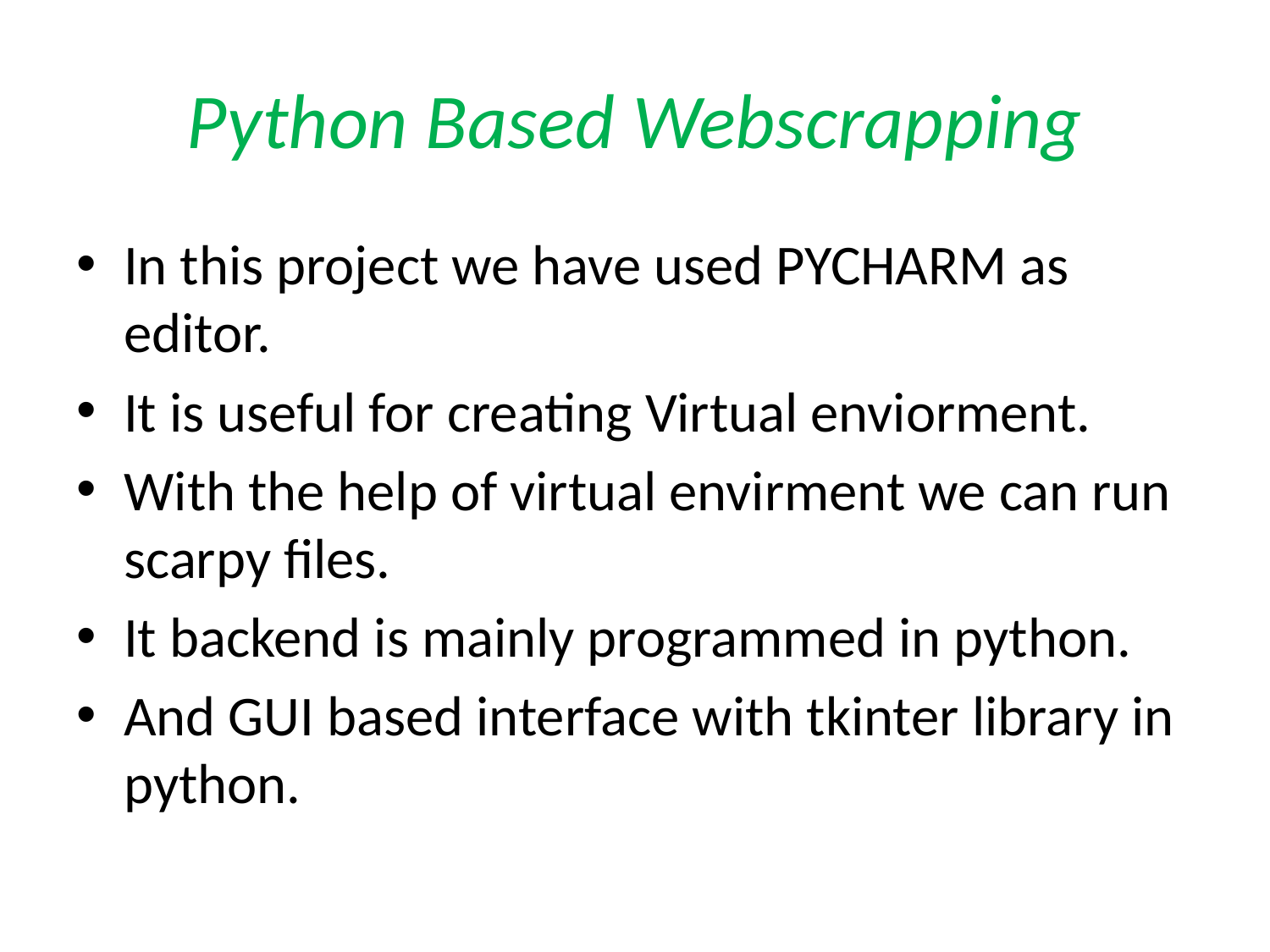

# Python Based Webscrapping
In this project we have used PYCHARM as editor.
It is useful for creating Virtual enviorment.
With the help of virtual envirment we can run scarpy files.
It backend is mainly programmed in python.
And GUI based interface with tkinter library in python.